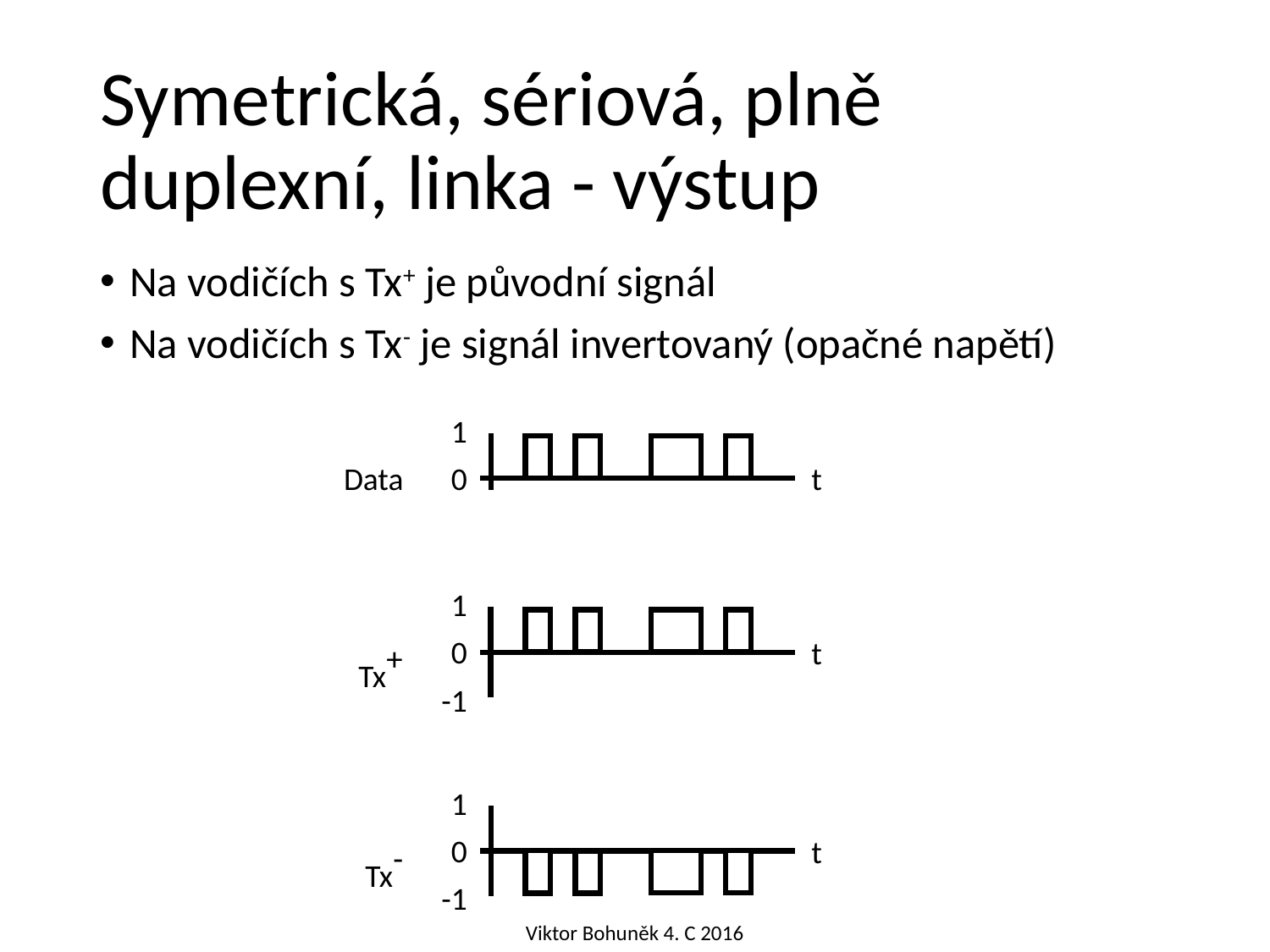

# Symetrická, sériová, plně duplexní, linka - výstup
Na vodičích s Tx+ je původní signál
Na vodičích s Tx- je signál invertovaný (opačné napětí)
1

Data
0
t
1

Tx+
0
t
-1
1
Tx-
0
t

-1
Viktor Bohuněk 4. C 2016